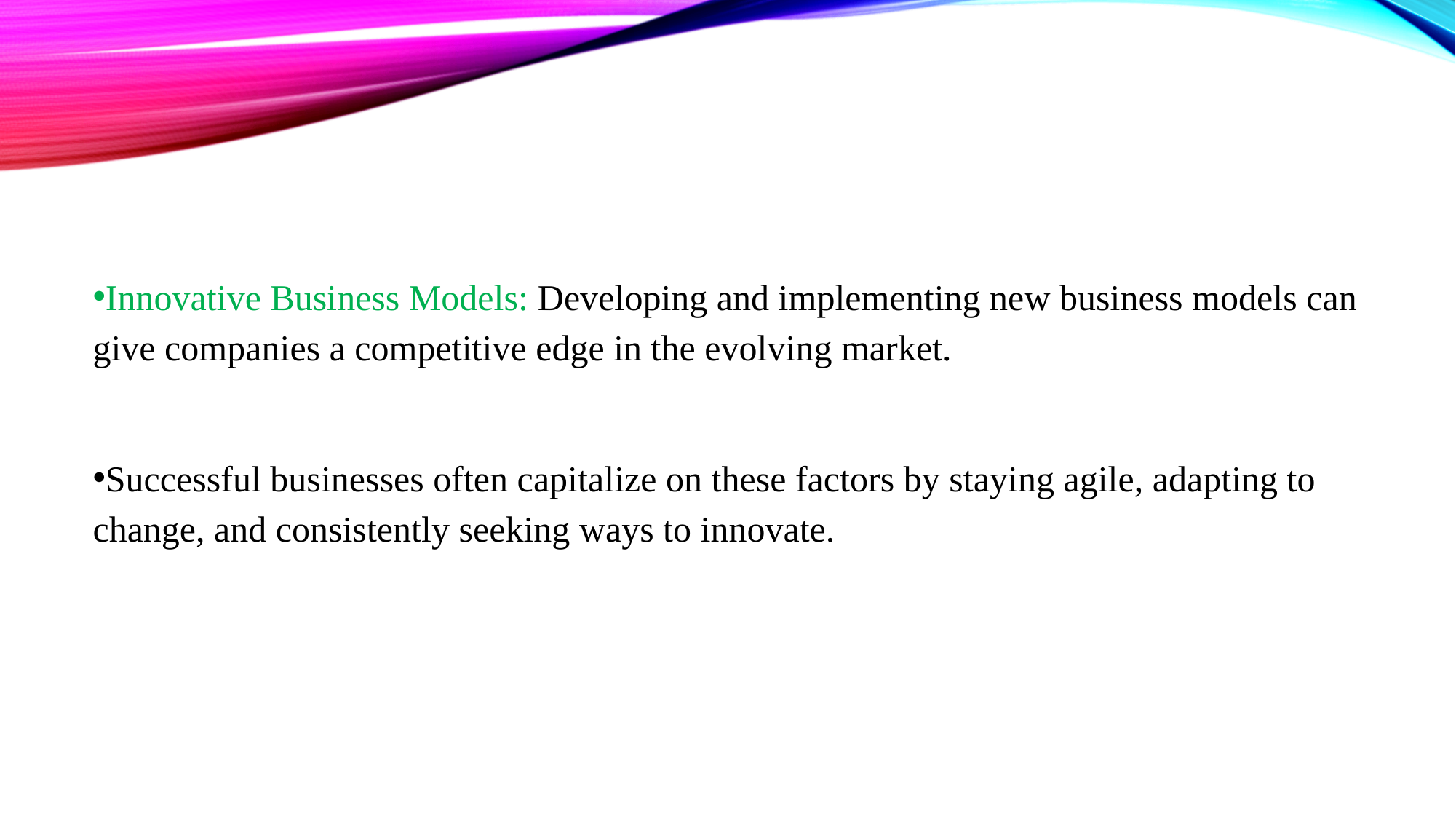

#
Innovative Business Models: Developing and implementing new business models can give companies a competitive edge in the evolving market.

Successful businesses often capitalize on these factors by staying agile, adapting to change, and consistently seeking ways to innovate.